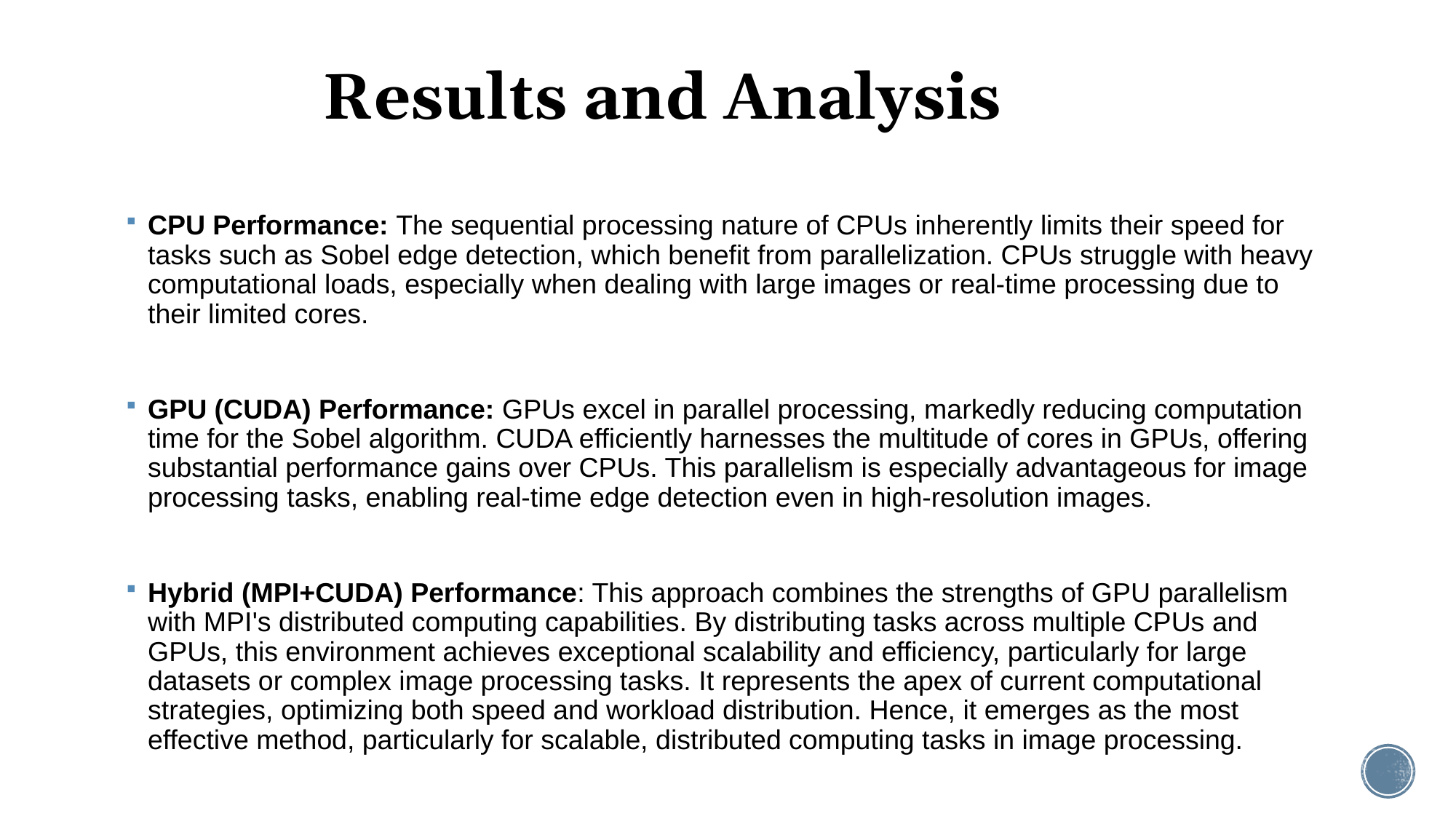

# Results and Analysis

CPU Performance: The sequential processing nature of CPUs inherently limits their speed for tasks such as Sobel edge detection, which benefit from parallelization. CPUs struggle with heavy computational loads, especially when dealing with large images or real-time processing due to their limited cores.

GPU (CUDA) Performance: GPUs excel in parallel processing, markedly reducing computation time for the Sobel algorithm. CUDA efficiently harnesses the multitude of cores in GPUs, offering substantial performance gains over CPUs. This parallelism is especially advantageous for image processing tasks, enabling real-time edge detection even in high-resolution images.

Hybrid (MPI+CUDA) Performance: This approach combines the strengths of GPU parallelism with MPI's distributed computing capabilities. By distributing tasks across multiple CPUs and GPUs, this environment achieves exceptional scalability and efficiency, particularly for large datasets or complex image processing tasks. It represents the apex of current computational strategies, optimizing both speed and workload distribution. Hence, it emerges as the most effective method, particularly for scalable, distributed computing tasks in image processing.